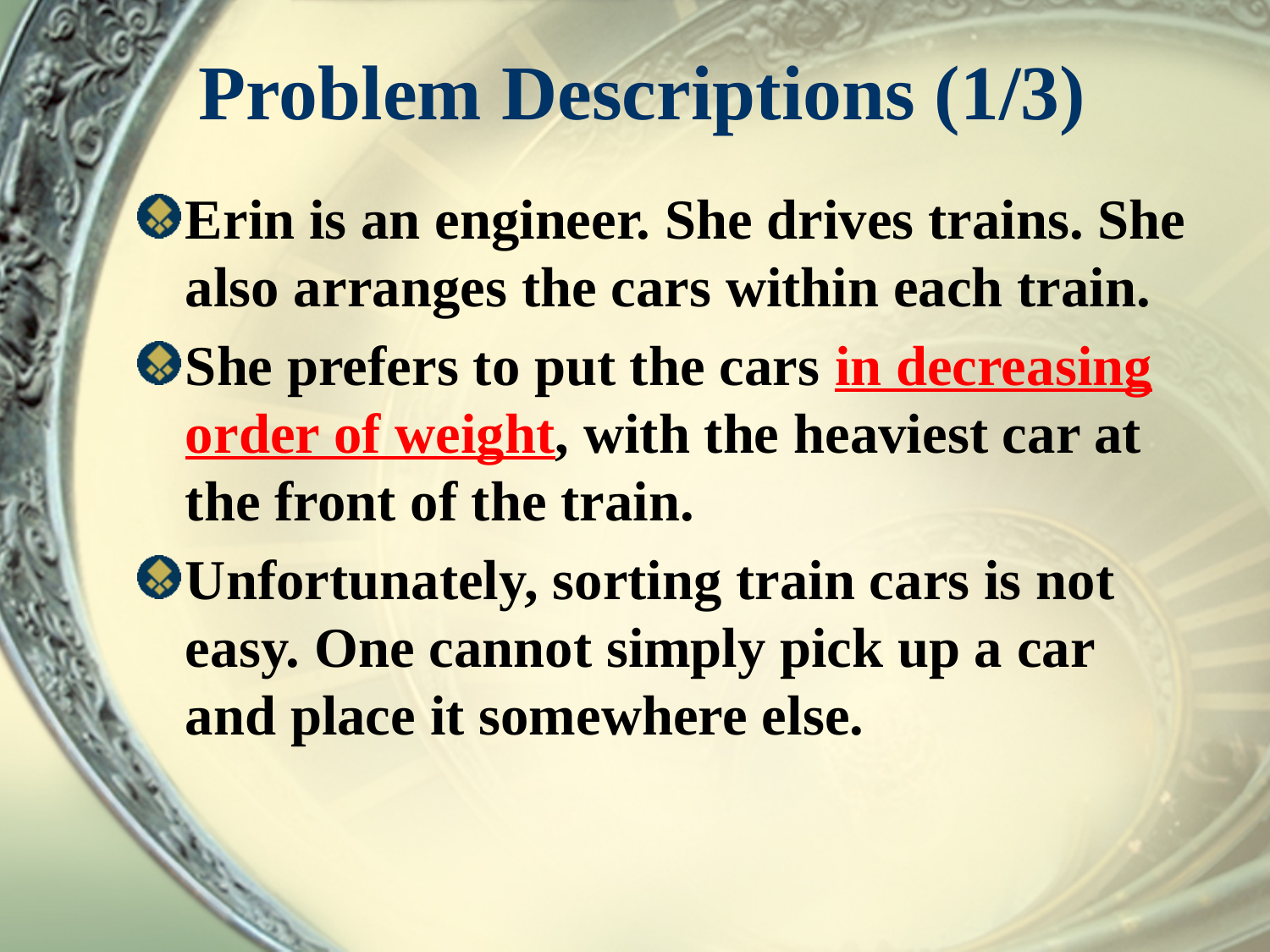

# Problem Descriptions (1/3)
Erin is an engineer. She drives trains. She also arranges the cars within each train.
She prefers to put the cars in decreasing order of weight, with the heaviest car at the front of the train.
Unfortunately, sorting train cars is not easy. One cannot simply pick up a car and place it somewhere else.